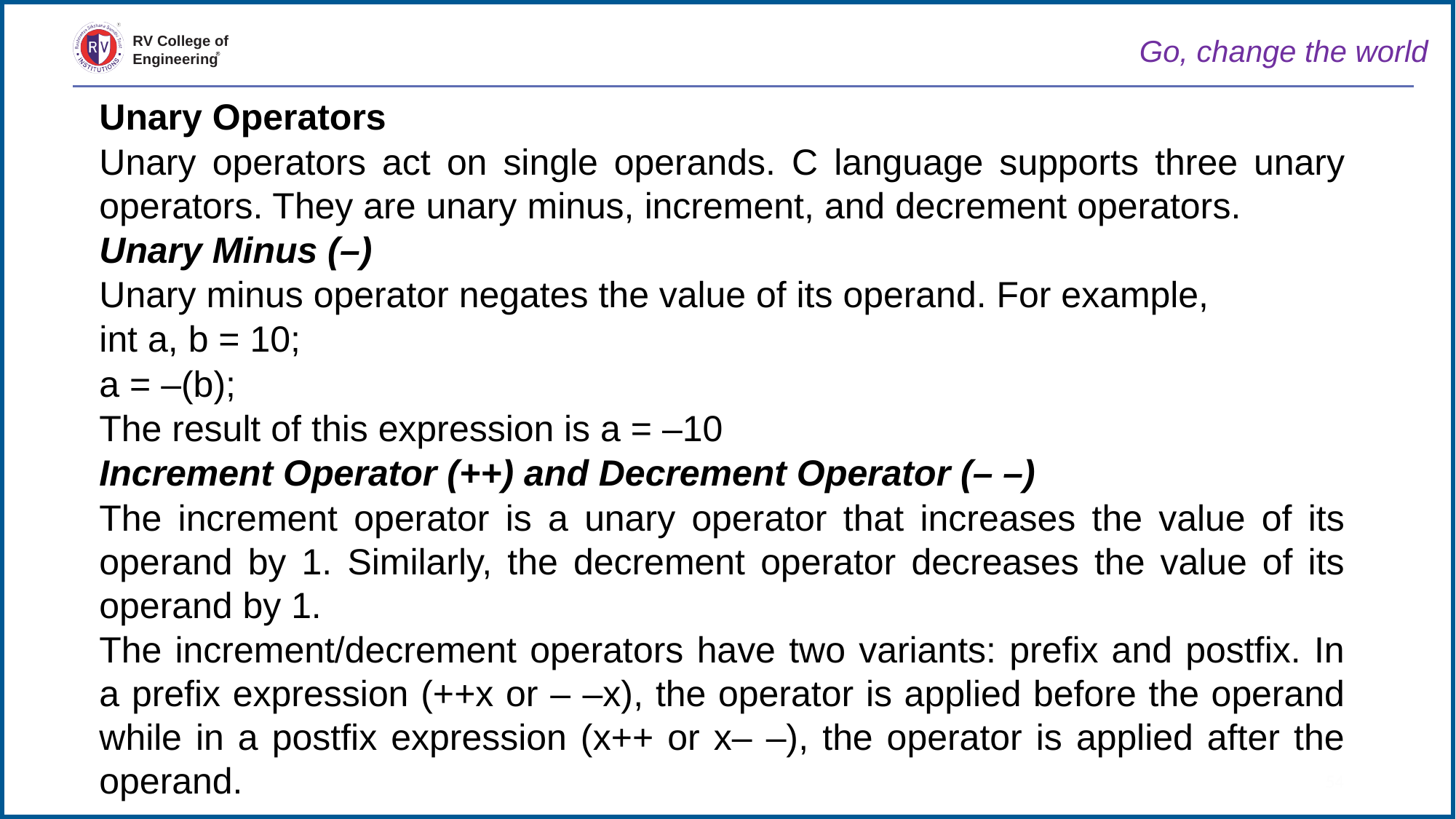

Go, change the world
RV College of
Engineering

Unary Operators
Unary operators act on single operands. C language supports three unary operators. They are unary minus, increment, and decrement operators.
Unary Minus (–)
Unary minus operator negates the value of its operand. For example,
int a, b = 10;
a = –(b);
The result of this expression is a = –10
Increment Operator (++) and Decrement Operator (– –)
The increment operator is a unary operator that increases the value of its operand by 1. Similarly, the decrement operator decreases the value of its operand by 1.
The increment/decrement operators have two variants: prefix and postfix. In a prefix expression (++x or – –x), the operator is applied before the operand while in a postfix expression (x++ or x– –), the operator is applied after the operand.

54